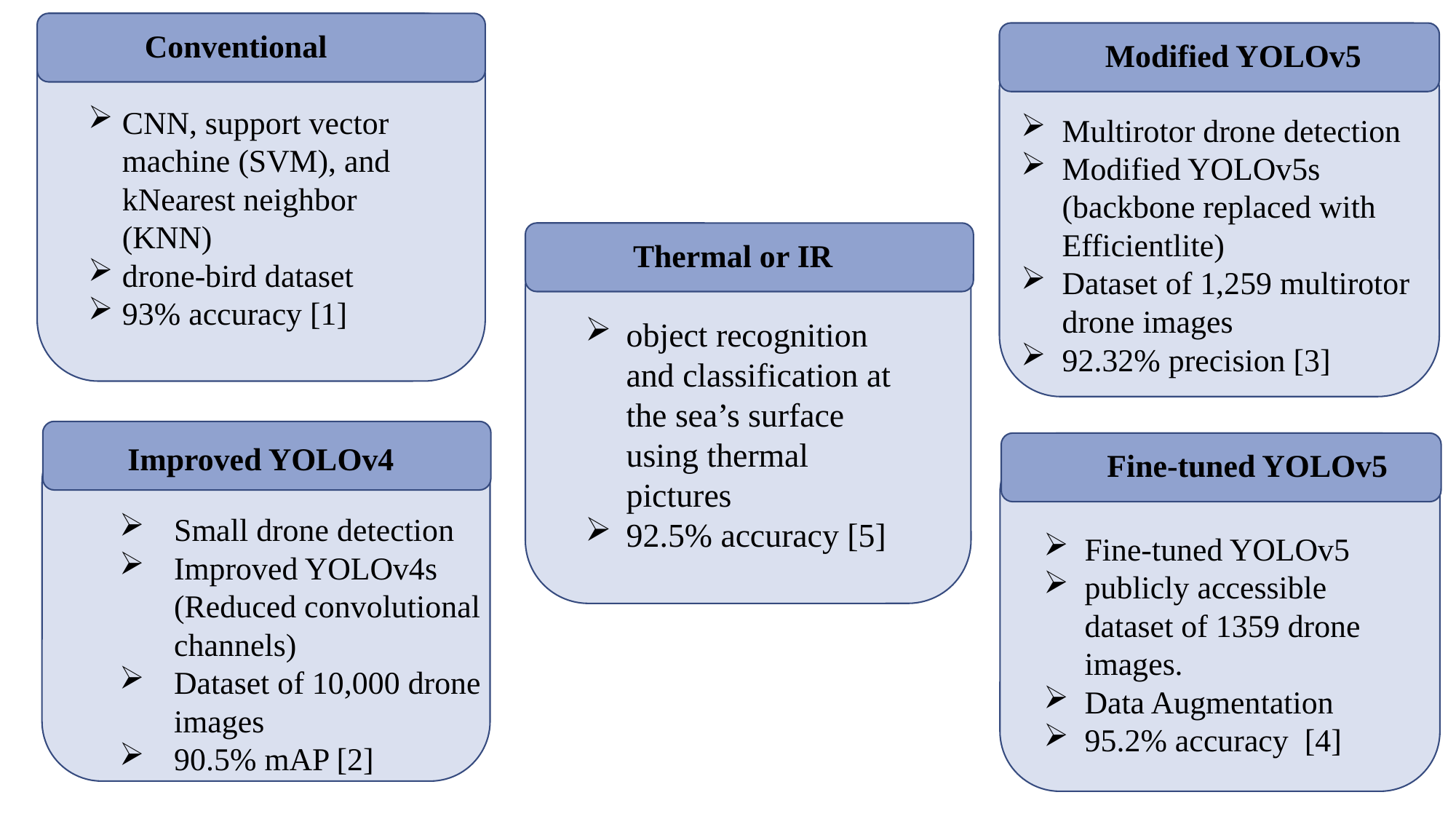

Conventional

Modified YOLOv5

Thermal or IR

CNN, support vector machine (SVM), and kNearest neighbor (KNN)
drone-bird dataset
93% accuracy [1]
Multirotor drone detection
Modified YOLOv5s (backbone replaced with Efficientlite)
Dataset of 1,259 multirotor drone images
92.32% precision [3]

Fine-tuned YOLOv5
object recognition and classification at the sea’s surface using thermal pictures
92.5% accuracy [5]

Improved YOLOv4
Small drone detection
Improved YOLOv4s (Reduced convolutional channels)
Dataset of 10,000 drone images
90.5% mAP [2]
Fine-tuned YOLOv5
publicly accessible dataset of 1359 drone images.
Data Augmentation
95.2% accuracy  [4]